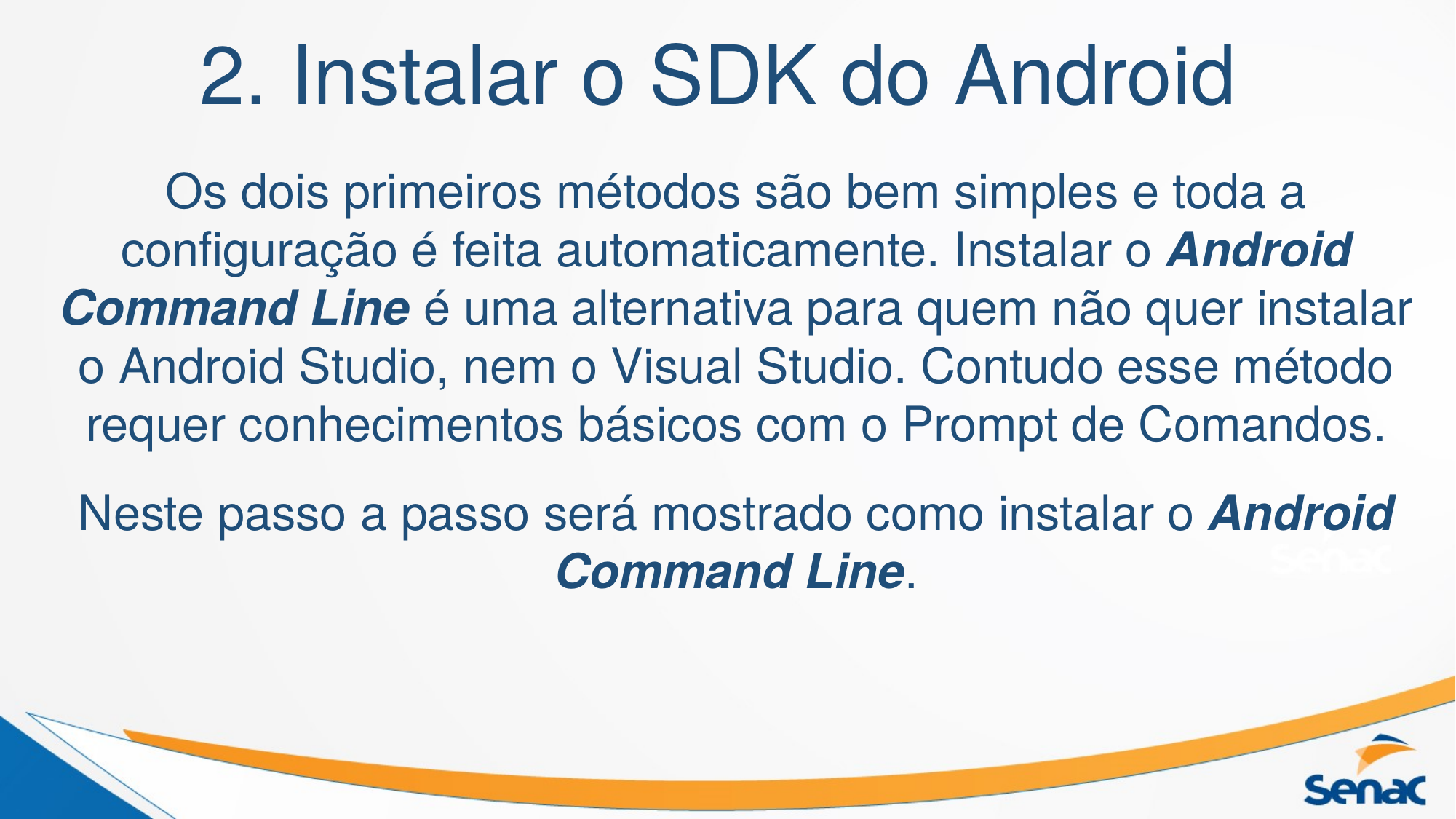

# 2. Instalar o SDK do Android
Os dois primeiros métodos são bem simples e toda a configuração é feita automaticamente. Instalar o Android Command Line é uma alternativa para quem não quer instalar o Android Studio, nem o Visual Studio. Contudo esse método requer conhecimentos básicos com o Prompt de Comandos.
Neste passo a passo será mostrado como instalar o Android Command Line.